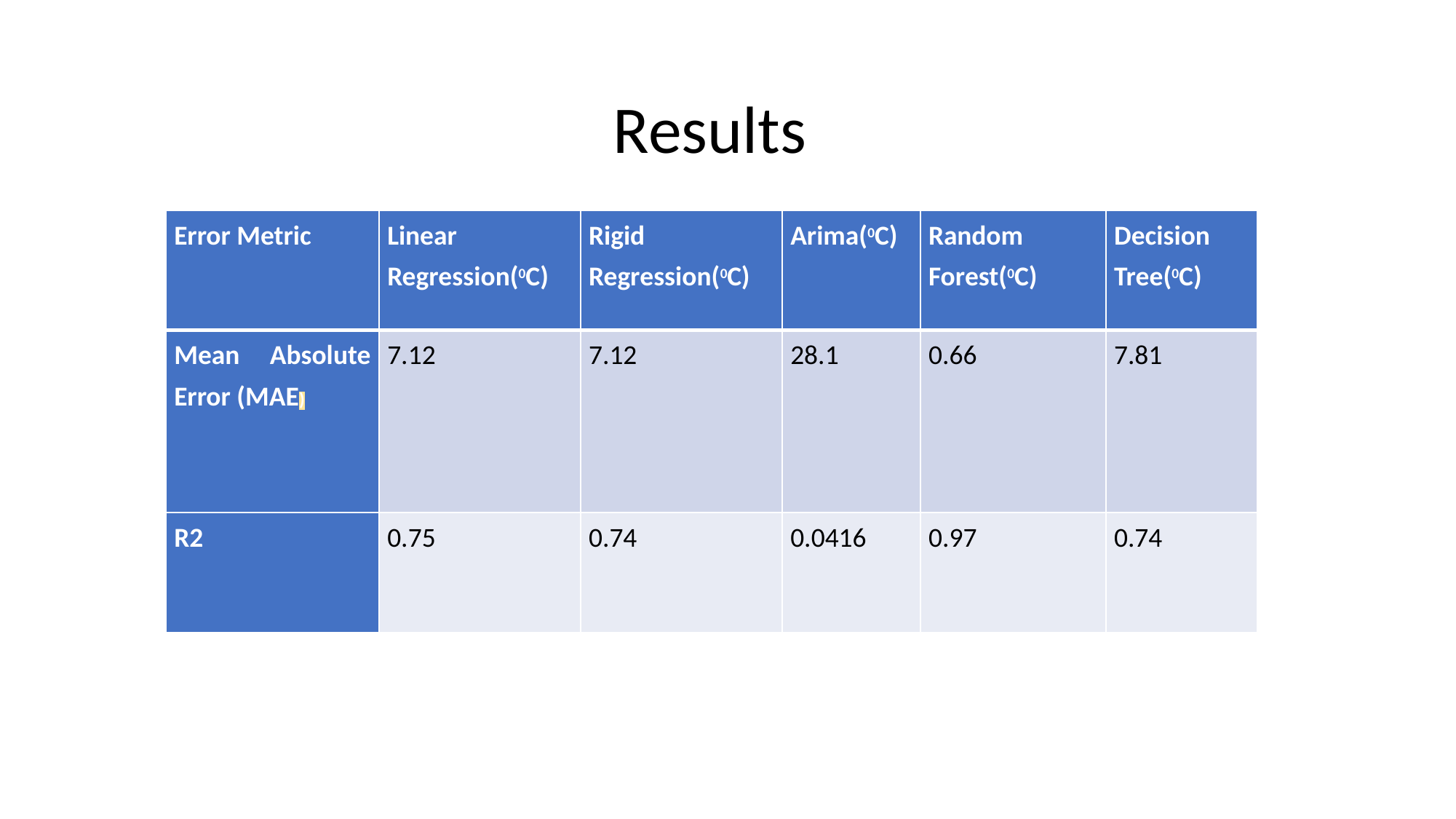

# Results
| Error Metric | Linear Regression(0C) | Rigid Regression(0C) | Arima(0C) | Random Forest(0C) | Decision Tree(0C) |
| --- | --- | --- | --- | --- | --- |
| Mean Absolute Error (MAE) | 7.12 | 7.12 | 28.1 | 0.66 | 7.81 |
| R2 | 0.75 | 0.74 | 0.0416 | 0.97 | 0.74 |